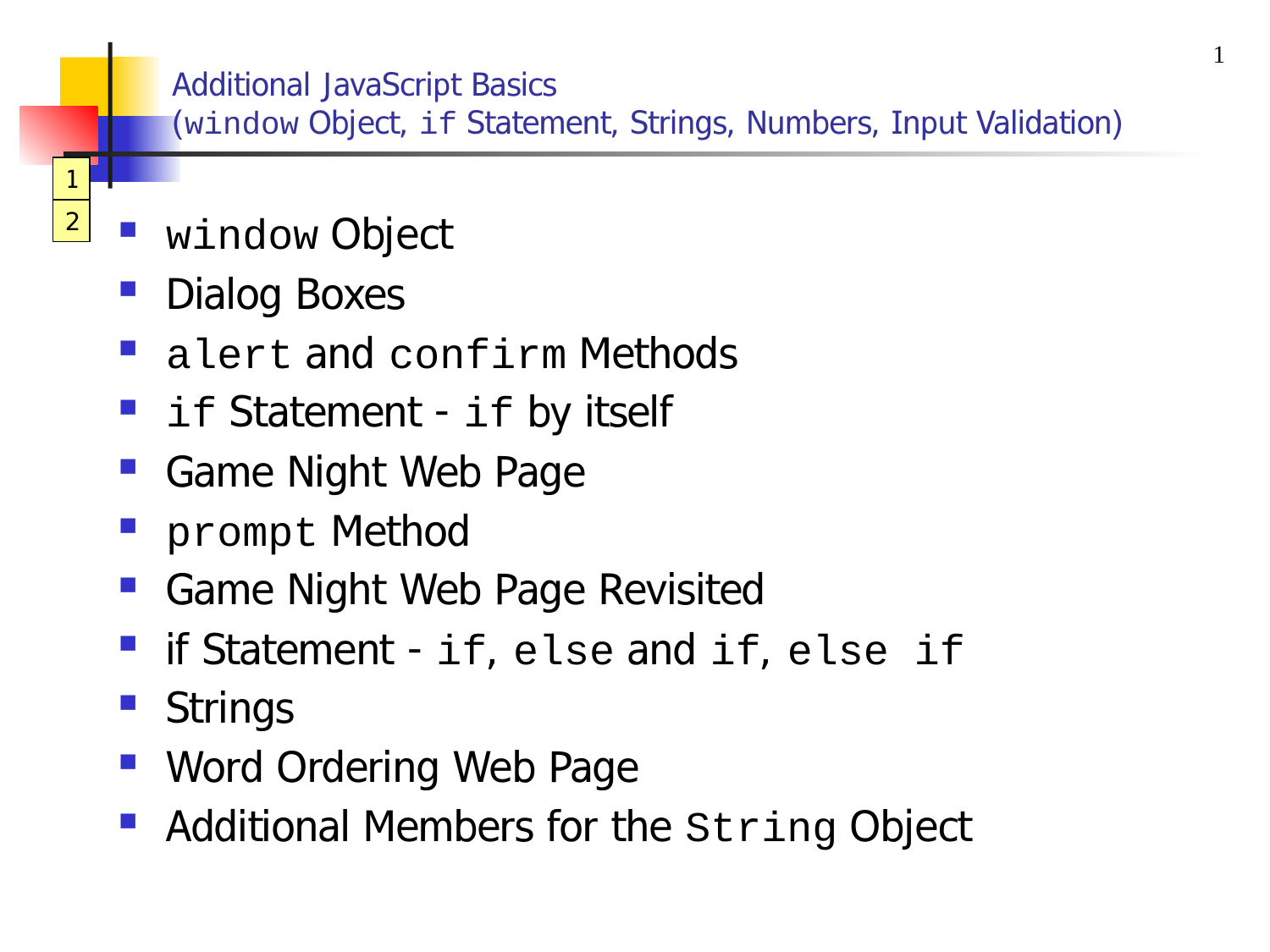

1
# Additional JavaScript Basics (window Object, if Statement, Strings, Numbers, Input Validation)
1
2
window Object
Dialog Boxes
alert and confirm Methods
if Statement - if by itself
Game Night Web Page
prompt Method
Game Night Web Page Revisited
if Statement - if, else and if, else if
Strings
Word Ordering Web Page
Additional Members for the String Object